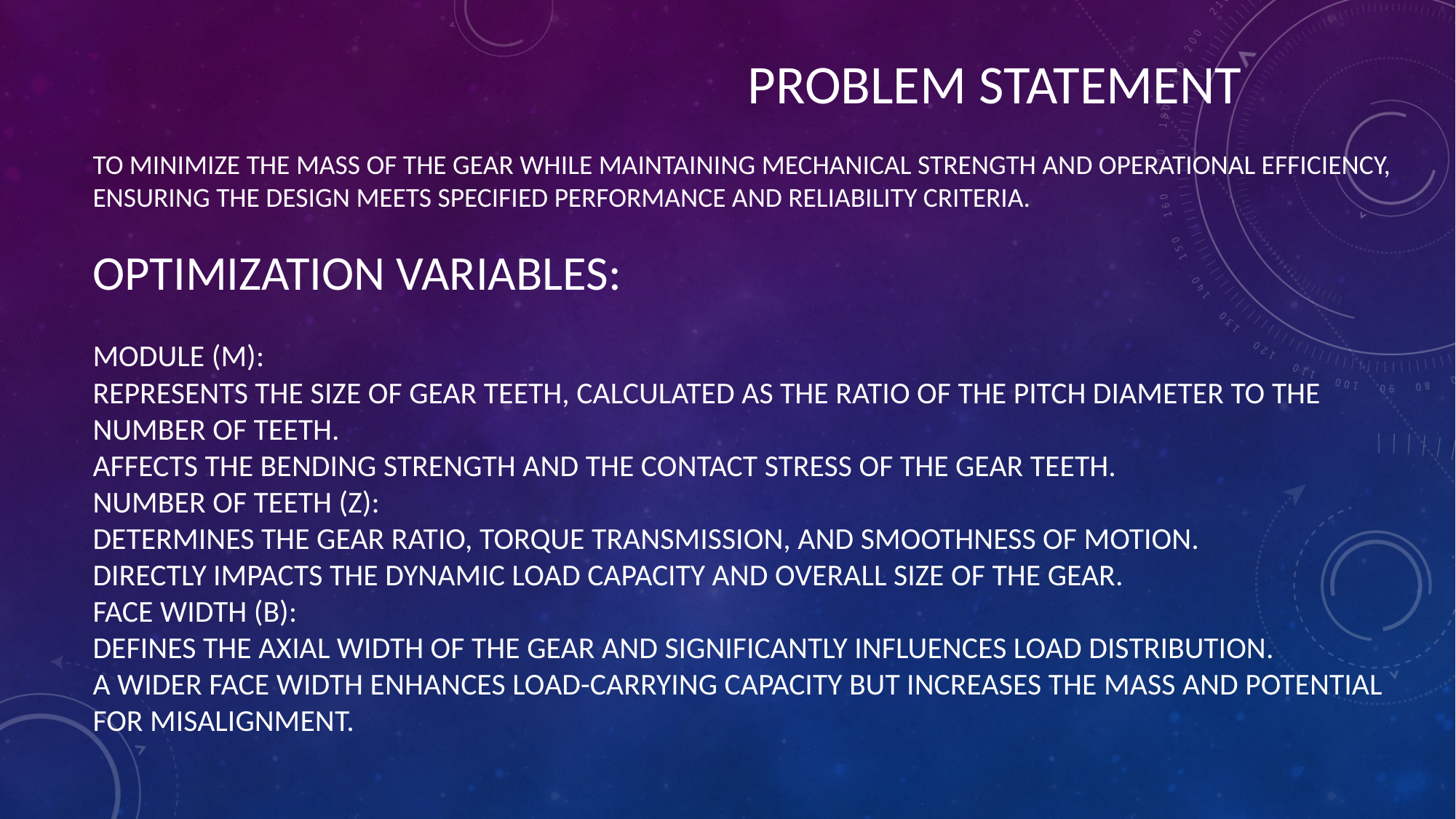

# PROBLEM STATEMENT To minimize the mass of the gear while maintaining mechanical strength and operational efficiency, ensuring the design meets specified performance and reliability criteria. Optimization Variables: Module (m): Represents the size of gear teeth, calculated as the ratio of the pitch diameter to the number of teeth. Affects the bending strength and the contact stress of the gear teeth. Number of Teeth (z): Determines the gear ratio, torque transmission, and smoothness of motion. Directly impacts the dynamic load capacity and overall size of the gear. Face Width (b): Defines the axial width of the gear and significantly influences load distribution. A wider face width enhances load-carrying capacity but increases the mass and potential for misalignment.